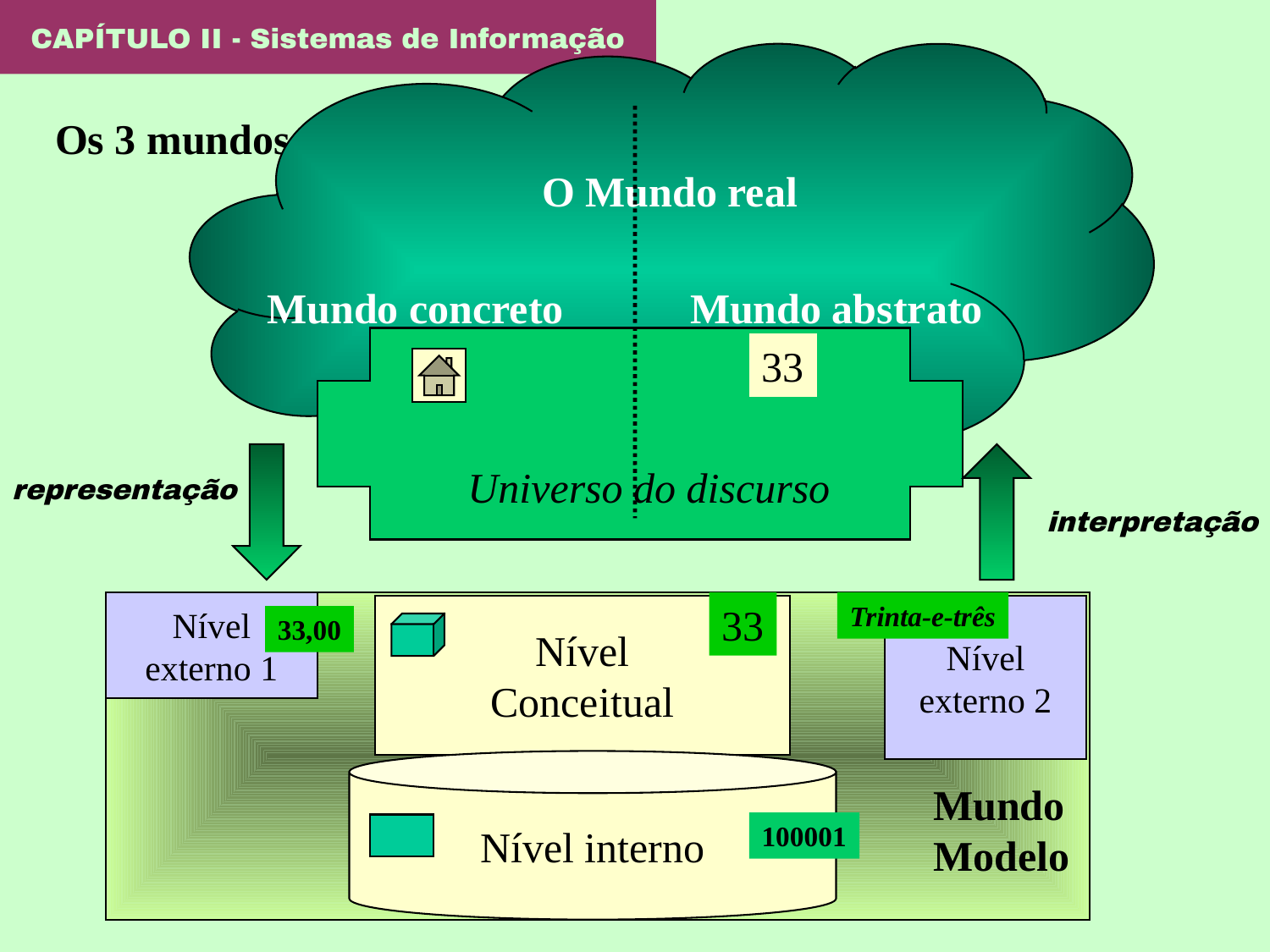

CAPÍTULO II - Sistemas de Informação

Os 3 mundos:

O Mundo real
Mundo concreto
Mundo abstrato

33

Universo do discurso
representação
interpretação

Nível
externo 1
33
Trinta-e-três
Nível
Conceitual
Nível
externo 2
33,00

Nível interno
Mundo
Modelo
100001